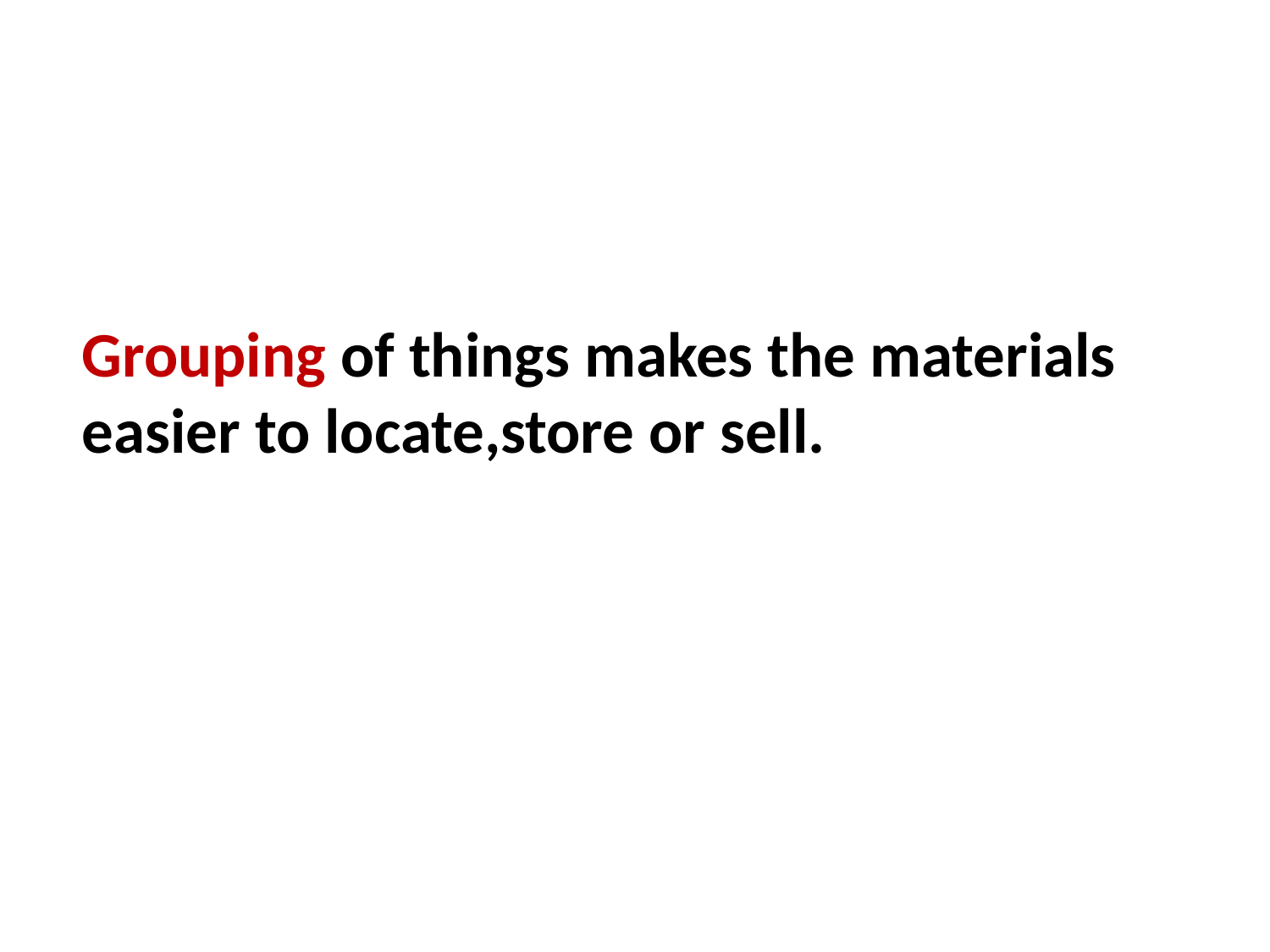

Grouping of things makes the materials easier to locate,store or sell.